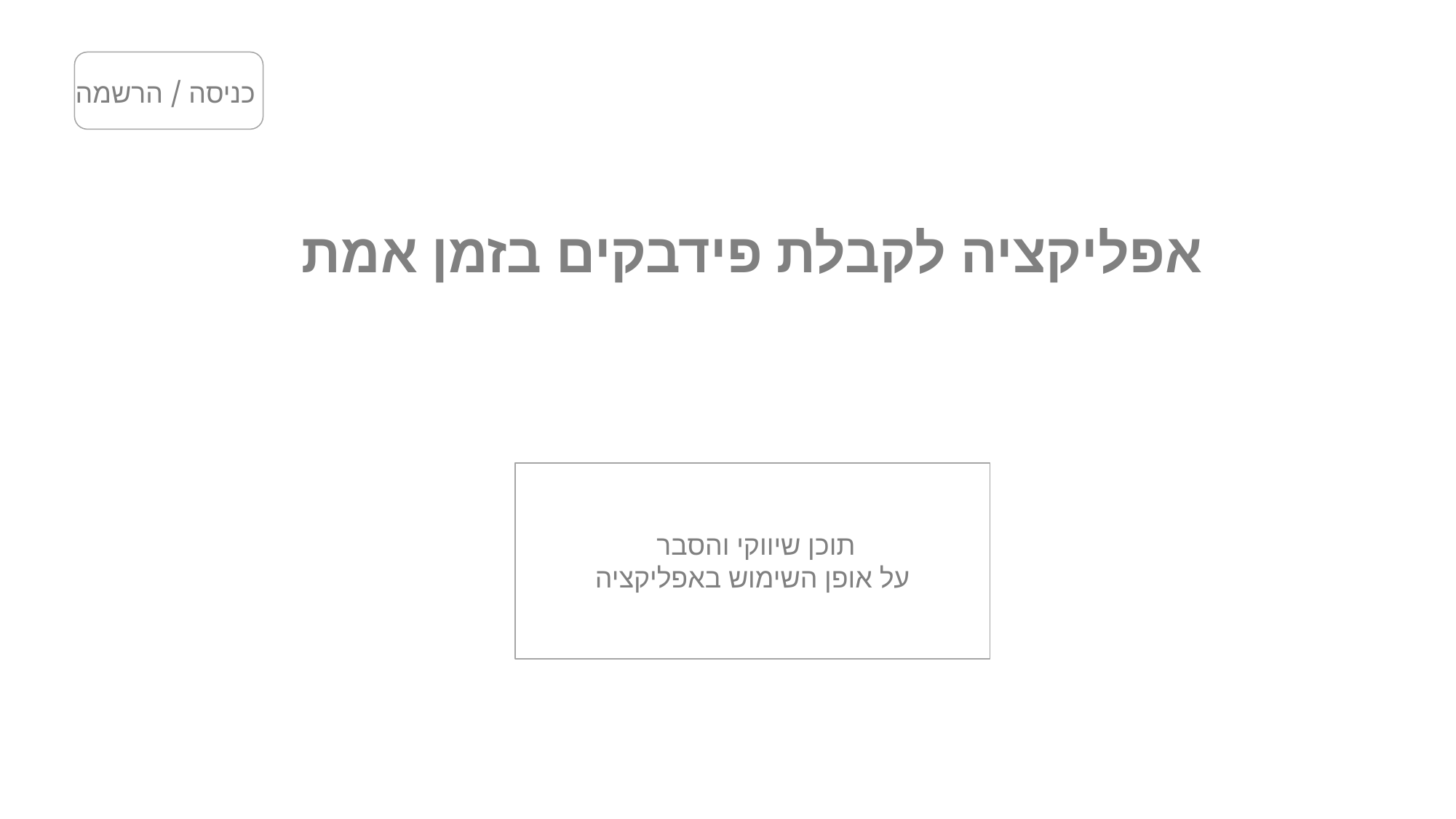

כניסה / הרשמה
אפליקציה לקבלת פידבקים בזמן אמת

תוכן שיווקי והסבר
על אופן השימוש באפליקציה